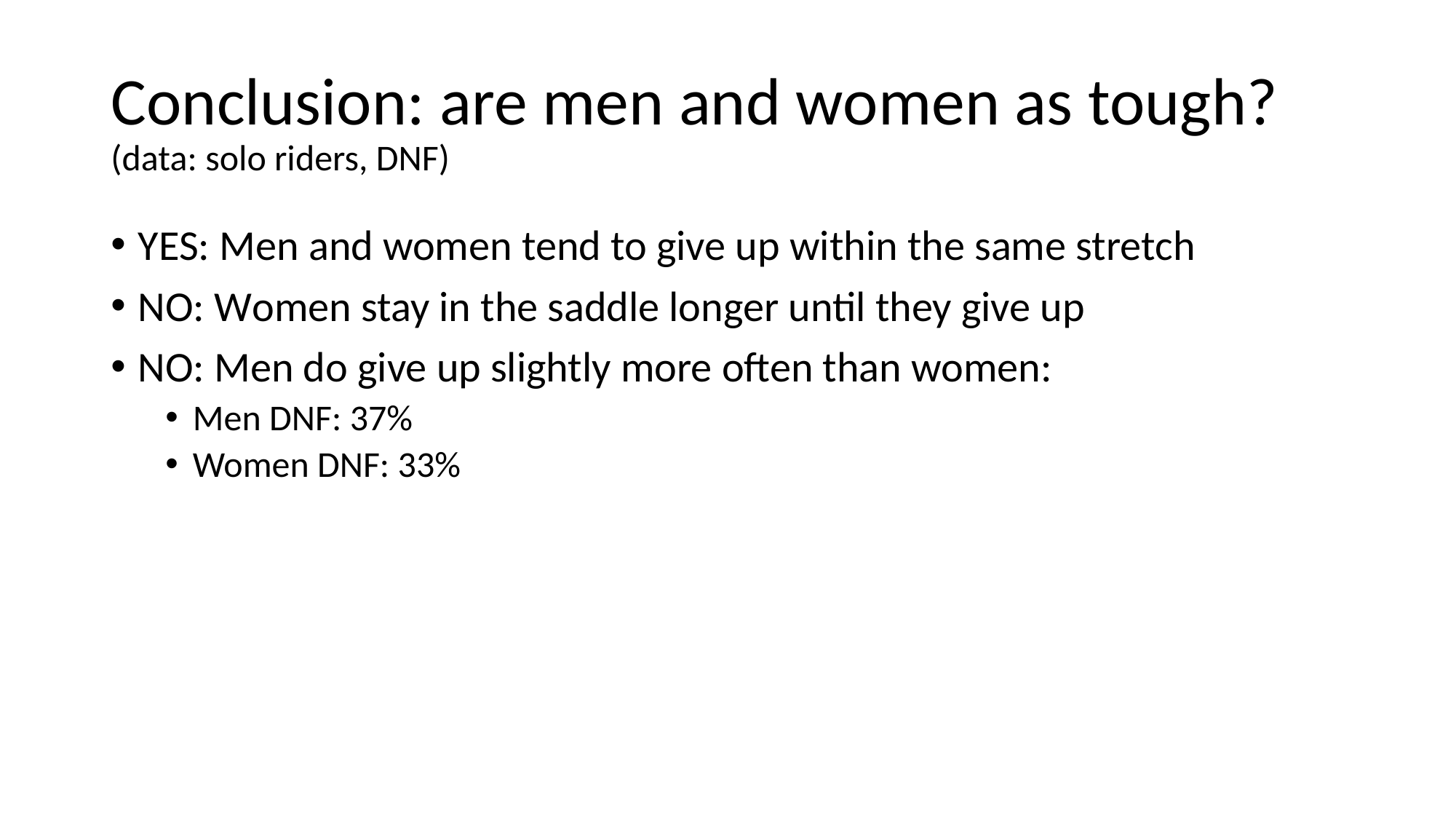

# Conclusion: are men and women as tough? (data: solo riders, DNF)
YES: Men and women tend to give up within the same stretch
NO: Women stay in the saddle longer until they give up
NO: Men do give up slightly more often than women:
Men DNF: 37%
Women DNF: 33%